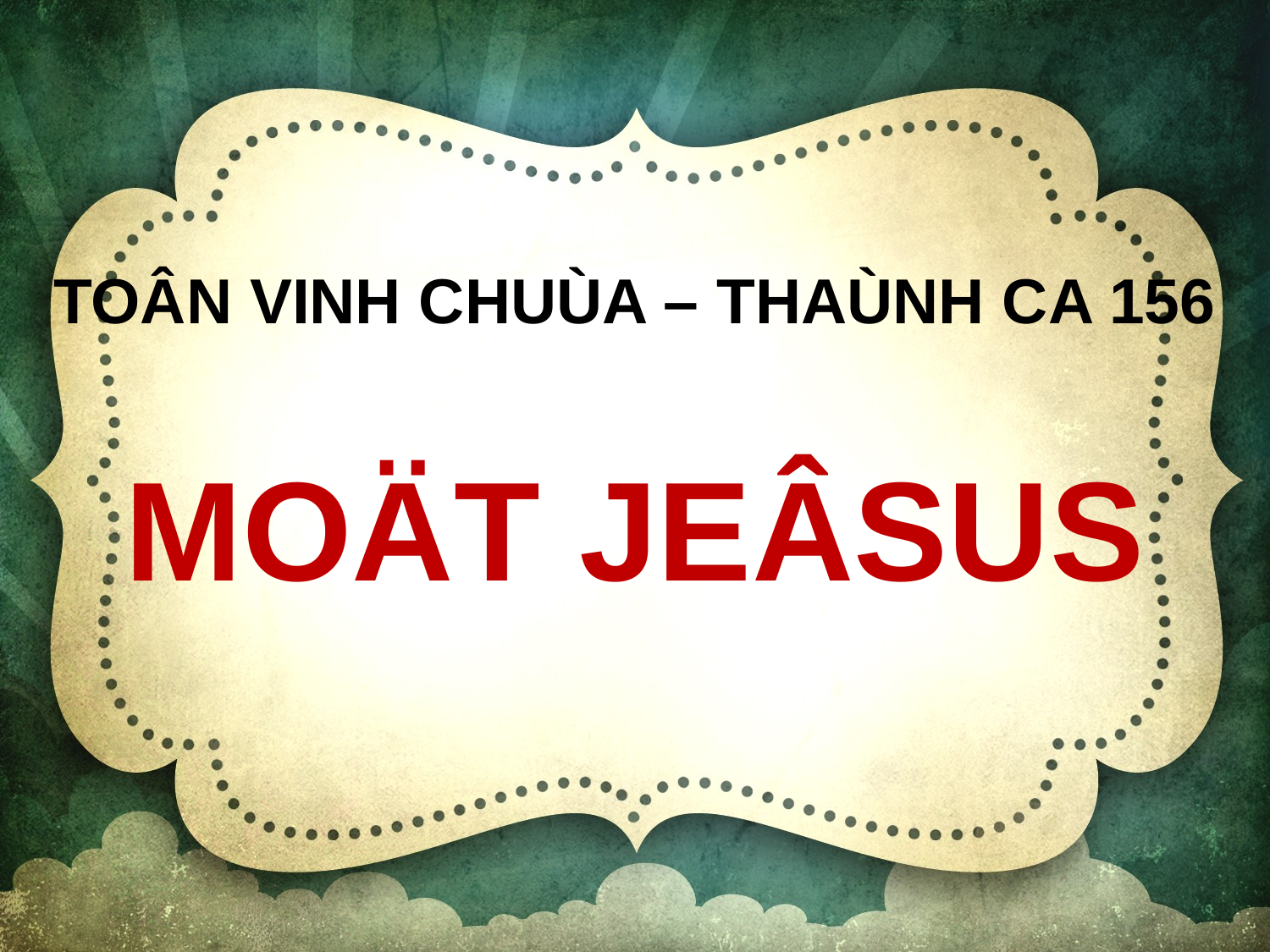

TOÂN VINH CHUÙA – THAÙNH CA 156
MOÄT JEÂSUS